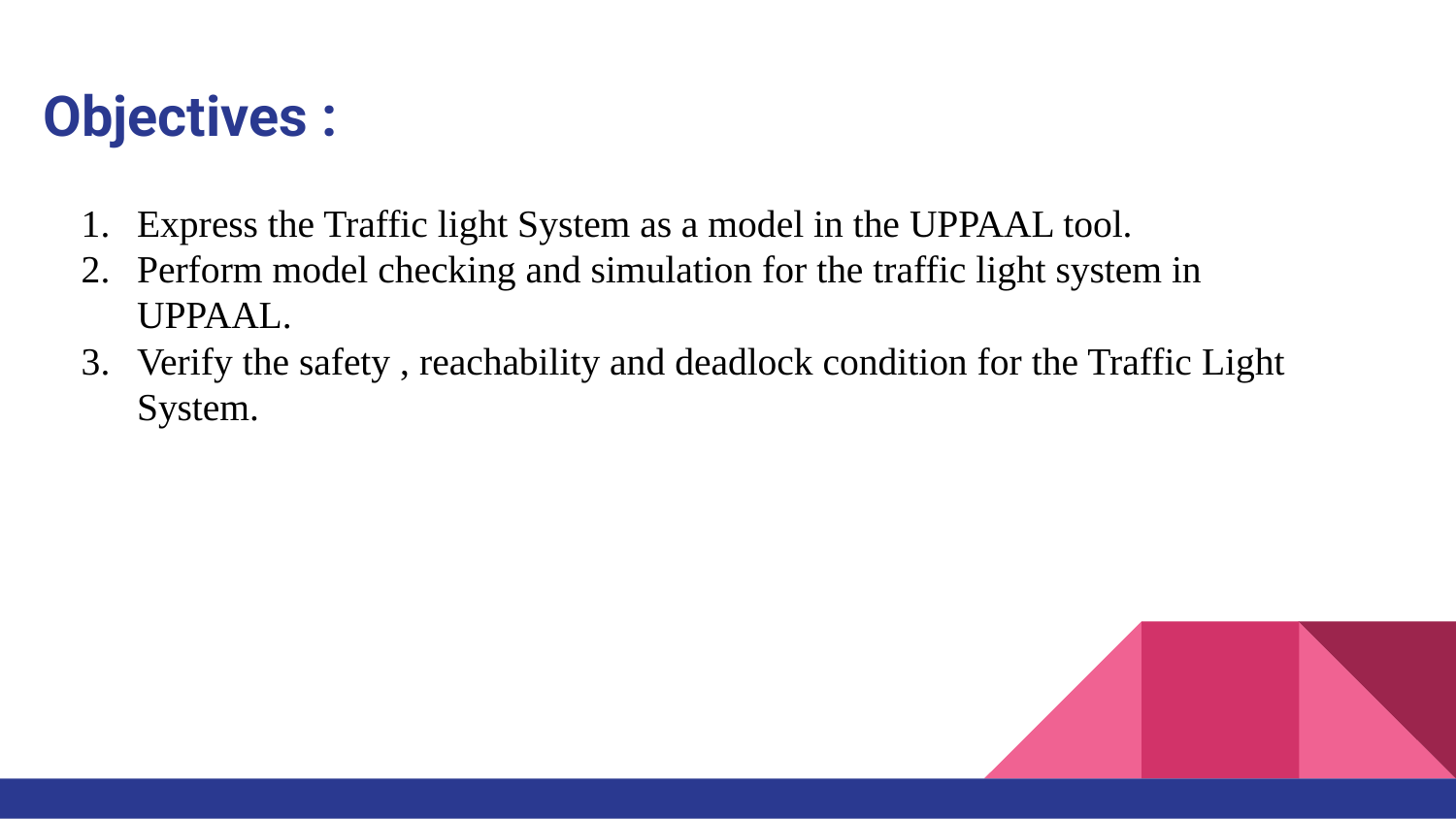

# Objectives :
Express the Traffic light System as a model in the UPPAAL tool.
Perform model checking and simulation for the traffic light system in UPPAAL.
Verify the safety , reachability and deadlock condition for the Traffic Light System.